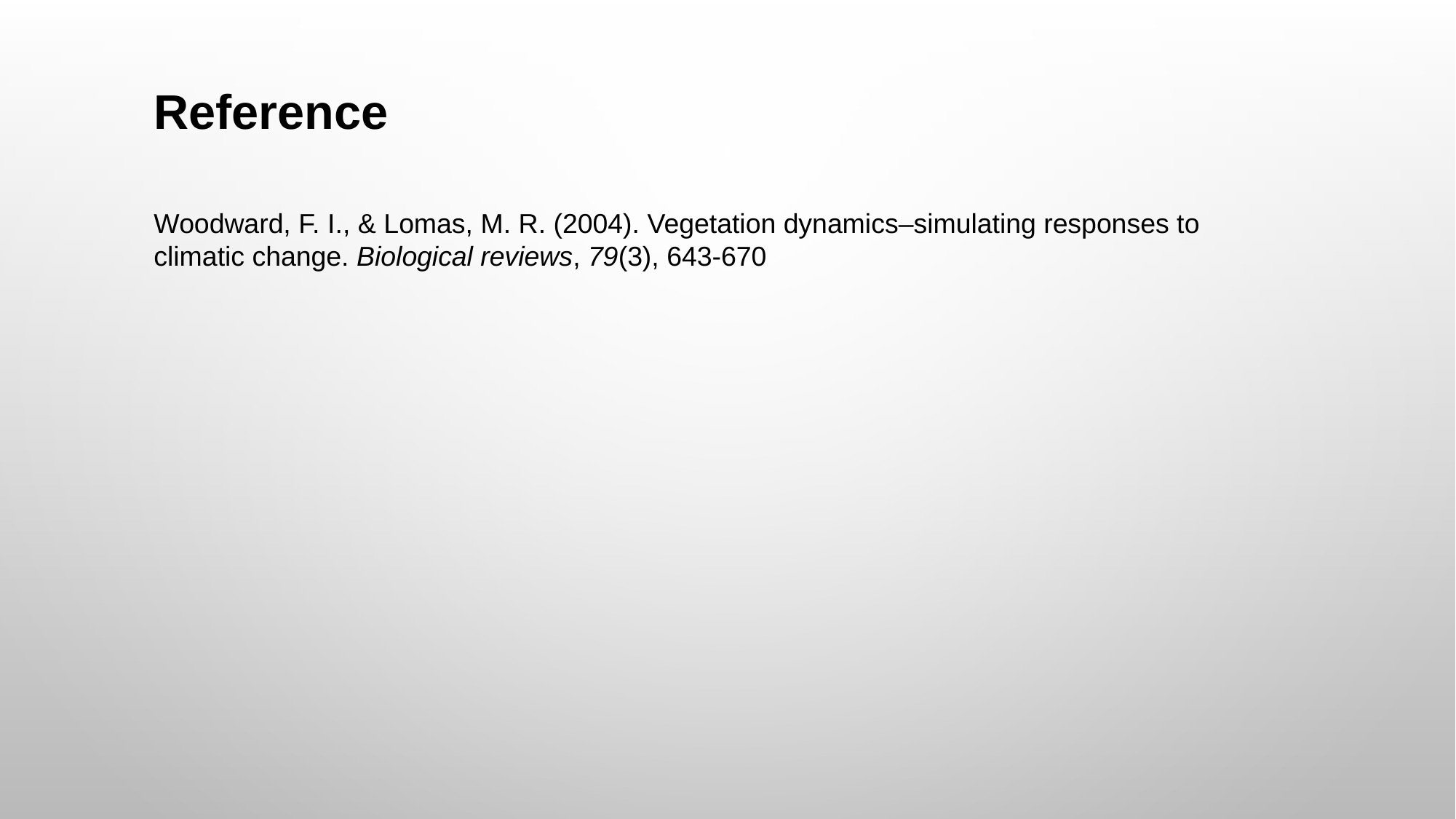

Reference
Woodward, F. I., & Lomas, M. R. (2004). Vegetation dynamics–simulating responses to climatic change. Biological reviews, 79(3), 643-670